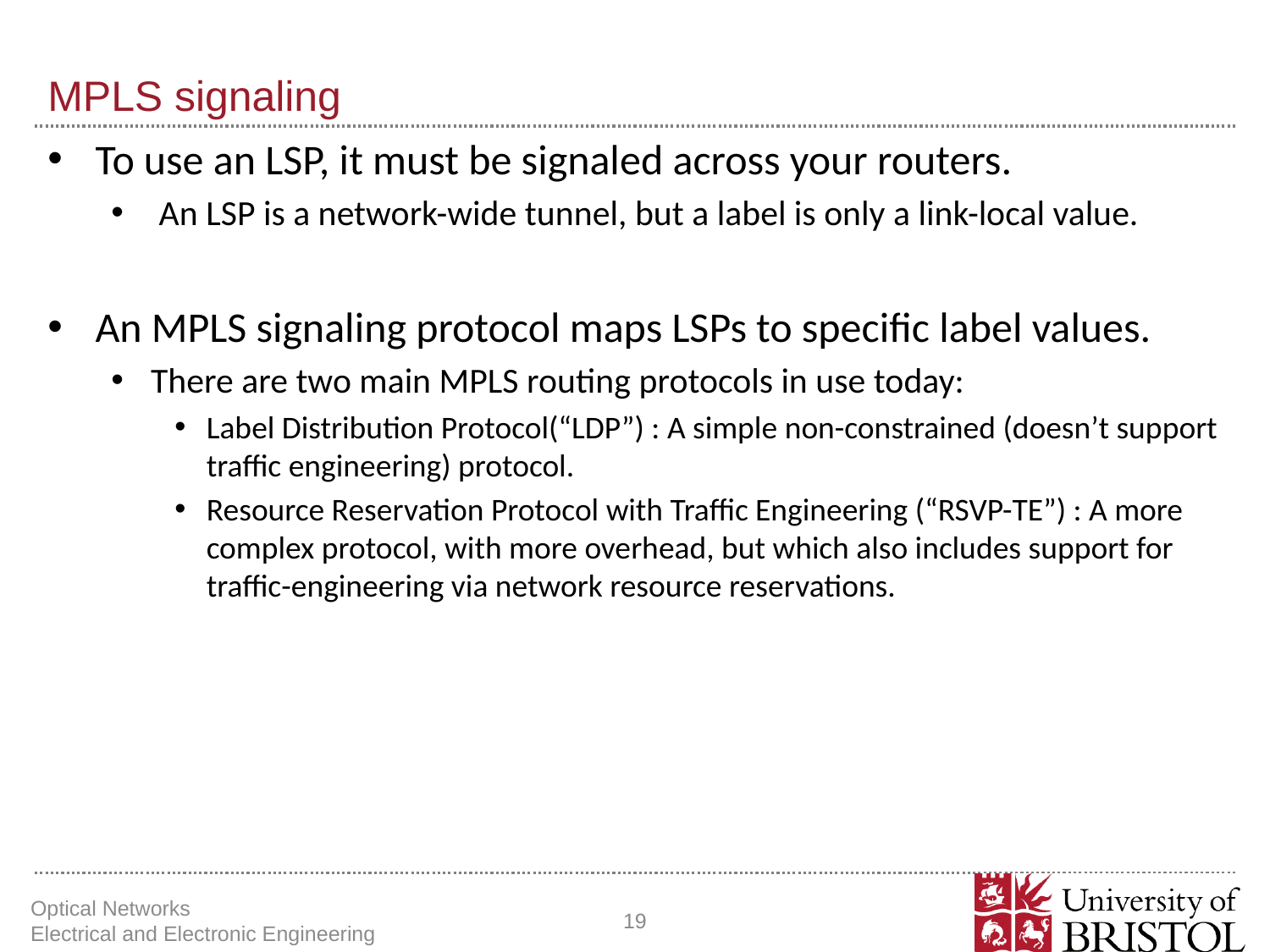

# MPLS signaling
To use an LSP, it must be signaled across your routers.
 An LSP is a network-wide tunnel, but a label is only a link-local value.

An MPLS signaling protocol maps LSPs to specific label values.
There are two main MPLS routing protocols in use today:
Label Distribution Protocol(“LDP”) : A simple non-constrained (doesn’t support traffic engineering) protocol.
Resource Reservation Protocol with Traffic Engineering (“RSVP-TE”) : A more complex protocol, with more overhead, but which also includes support for traffic-engineering via network resource reservations.

Optical Networks                                                 Electrical and Electronic Engineering
19